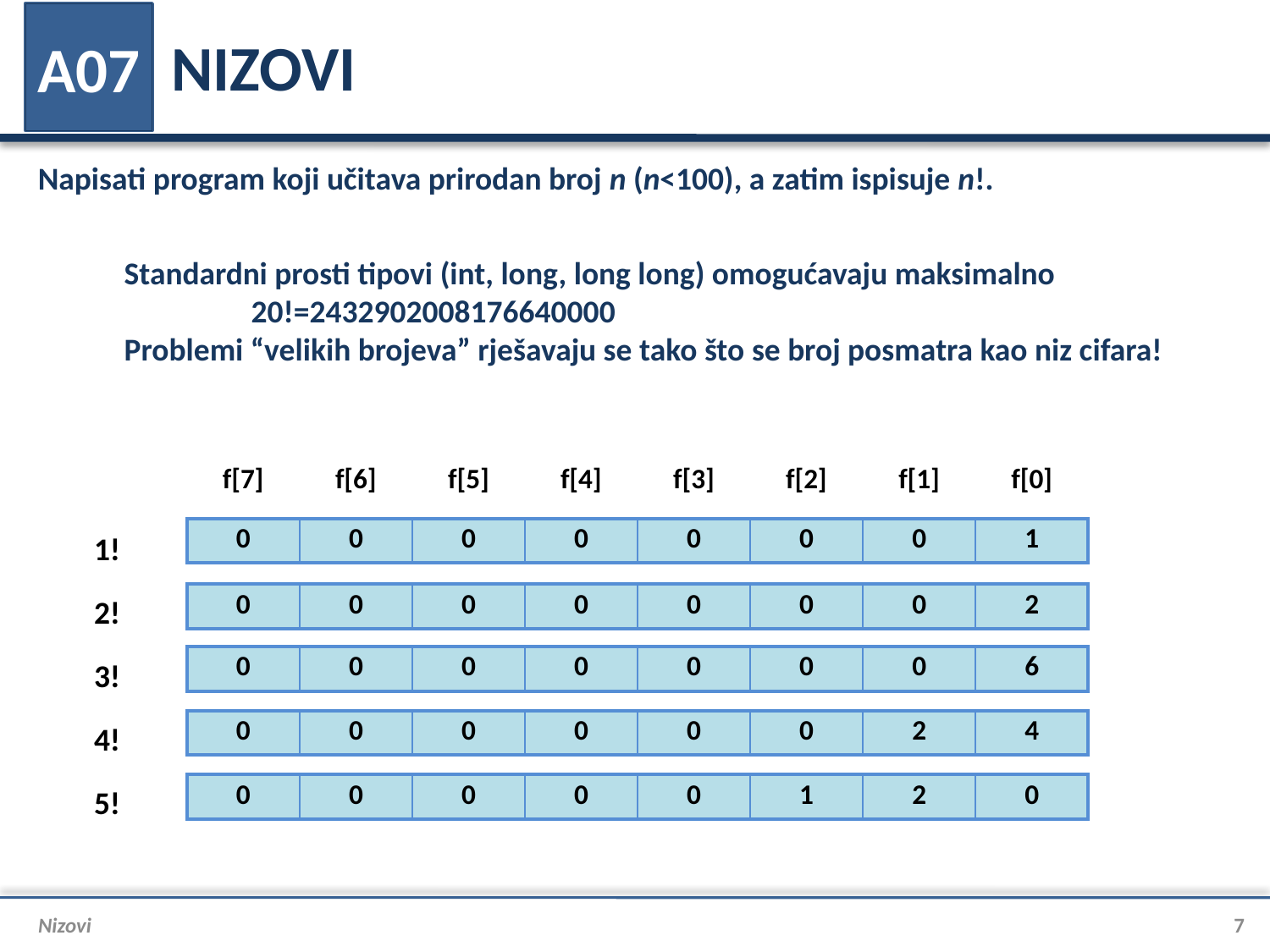

# NIZOVI
A07
Napisati program koji učitava prirodan broj n (n<100), a zatim ispisuje n!.
Standardni prosti tipovi (int, long, long long) omogućavaju maksimalno
	20!=2432902008176640000
Problemi “velikih brojeva” rješavaju se tako što se broj posmatra kao niz cifara!
| f[7] | f[6] | f[5] | f[4] | f[3] | f[2] | f[1] | f[0] |
| --- | --- | --- | --- | --- | --- | --- | --- |
1!
2!
3!
4!
5!
| 0 | 0 | 0 | 0 | 0 | 0 | 0 | 1 |
| --- | --- | --- | --- | --- | --- | --- | --- |
| 0 | 0 | 0 | 0 | 0 | 0 | 0 | 2 |
| --- | --- | --- | --- | --- | --- | --- | --- |
| 0 | 0 | 0 | 0 | 0 | 0 | 0 | 6 |
| --- | --- | --- | --- | --- | --- | --- | --- |
| 0 | 0 | 0 | 0 | 0 | 0 | 2 | 4 |
| --- | --- | --- | --- | --- | --- | --- | --- |
| 0 | 0 | 0 | 0 | 0 | 1 | 2 | 0 |
| --- | --- | --- | --- | --- | --- | --- | --- |
Nizovi
7